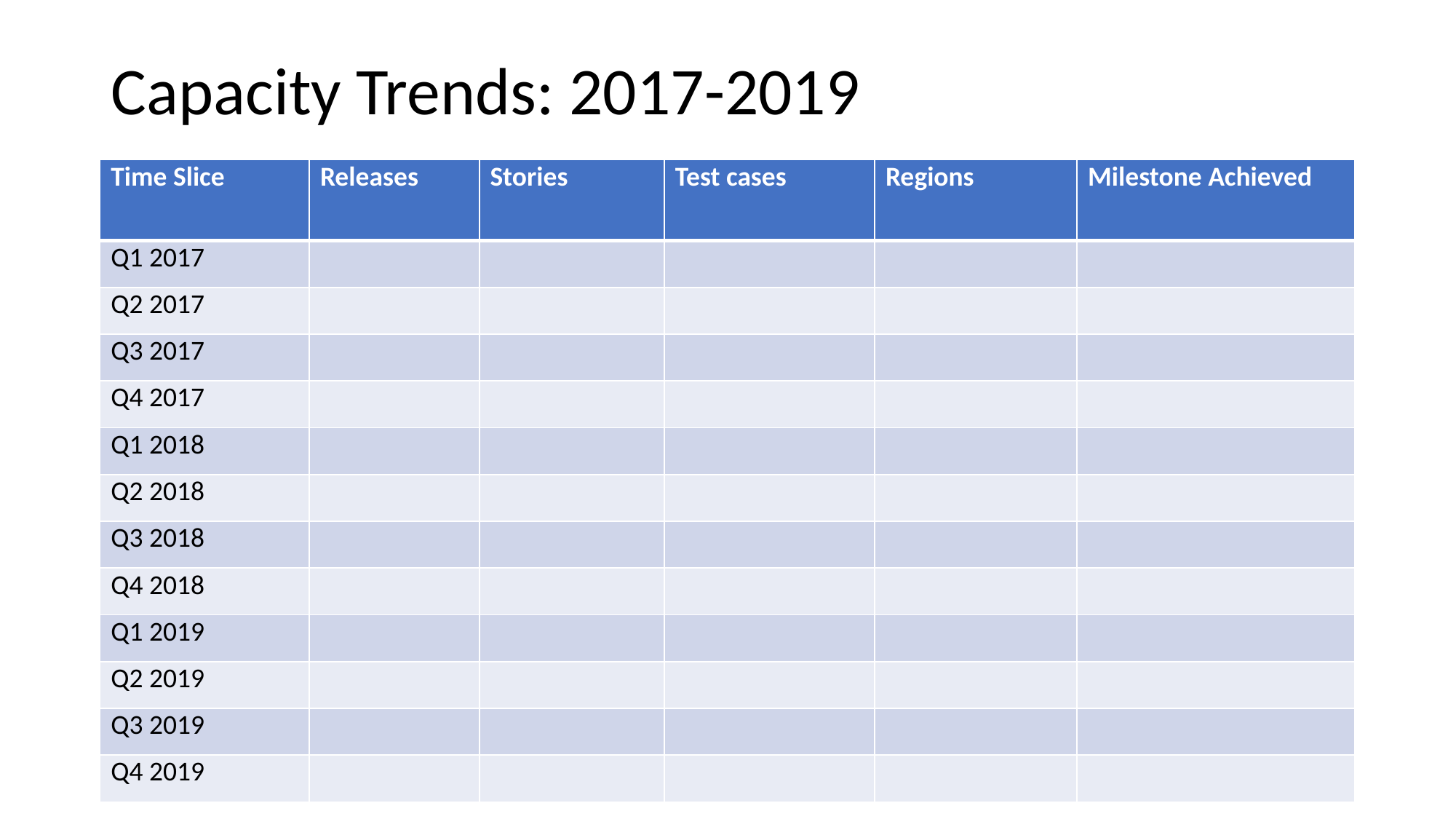

# Capacity Trends: 2017-2019
| Time Slice | Releases | Stories | Test cases | Regions | Milestone Achieved |
| --- | --- | --- | --- | --- | --- |
| Q1 2017 |  |  |  |  |  |
| Q2 2017 |  |  |  |  |  |
| Q3 2017 |  |  |  |  |  |
| Q4 2017 |  |  |  |  |  |
| Q1 2018 |  |  |  |  |  |
| Q2 2018 |  |  |  |  |  |
| Q3 2018 |  |  |  |  |  |
| Q4 2018 |  |  |  |  |  |
| Q1 2019 |  |  |  |  |  |
| Q2 2019 |  |  |  |  |  |
| Q3 2019 |  |  |  |  |  |
| Q4 2019 |  |  |  |  |  |